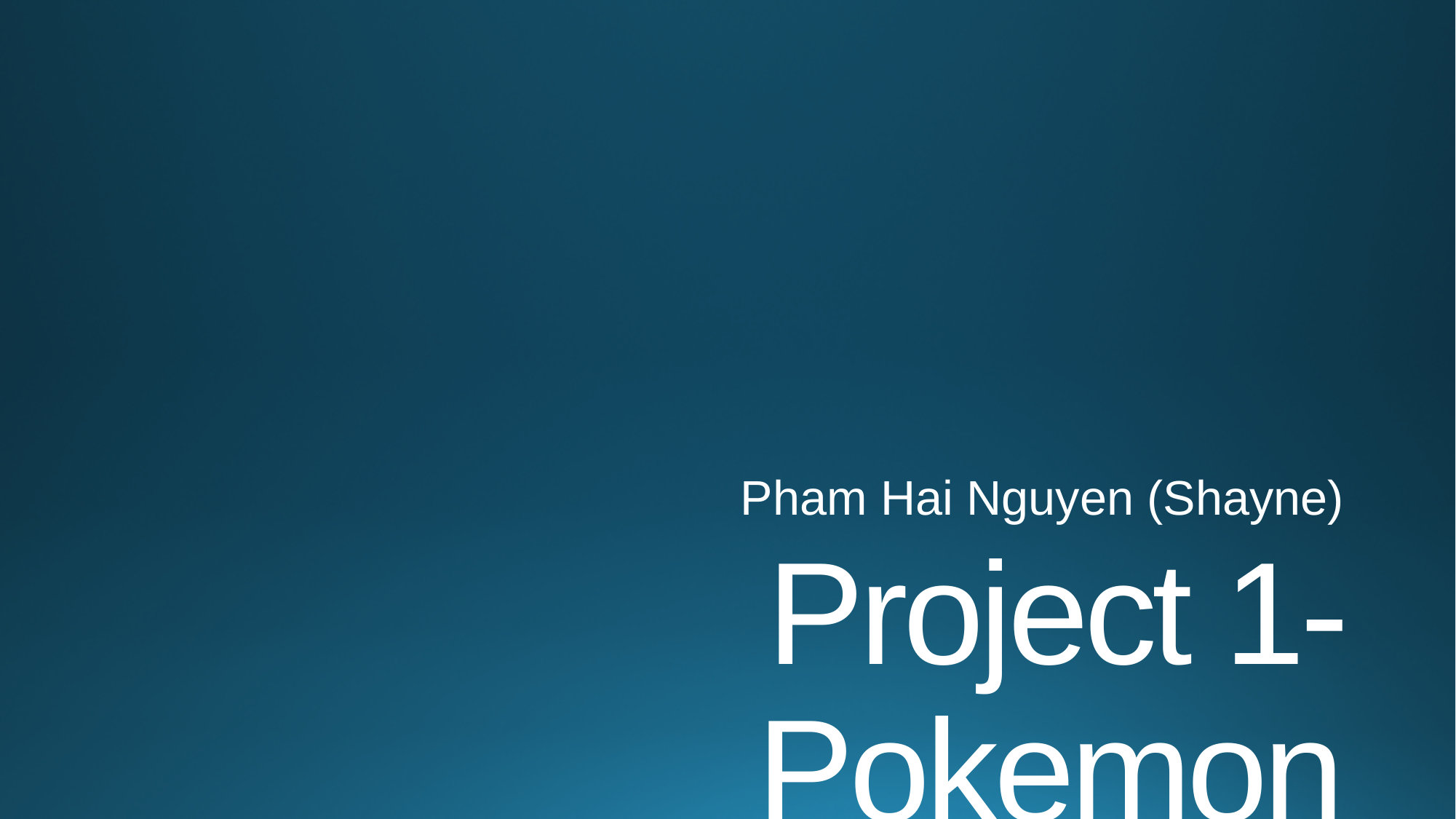

Pham Hai Nguyen (Shayne)
# Project 1-Pokemon